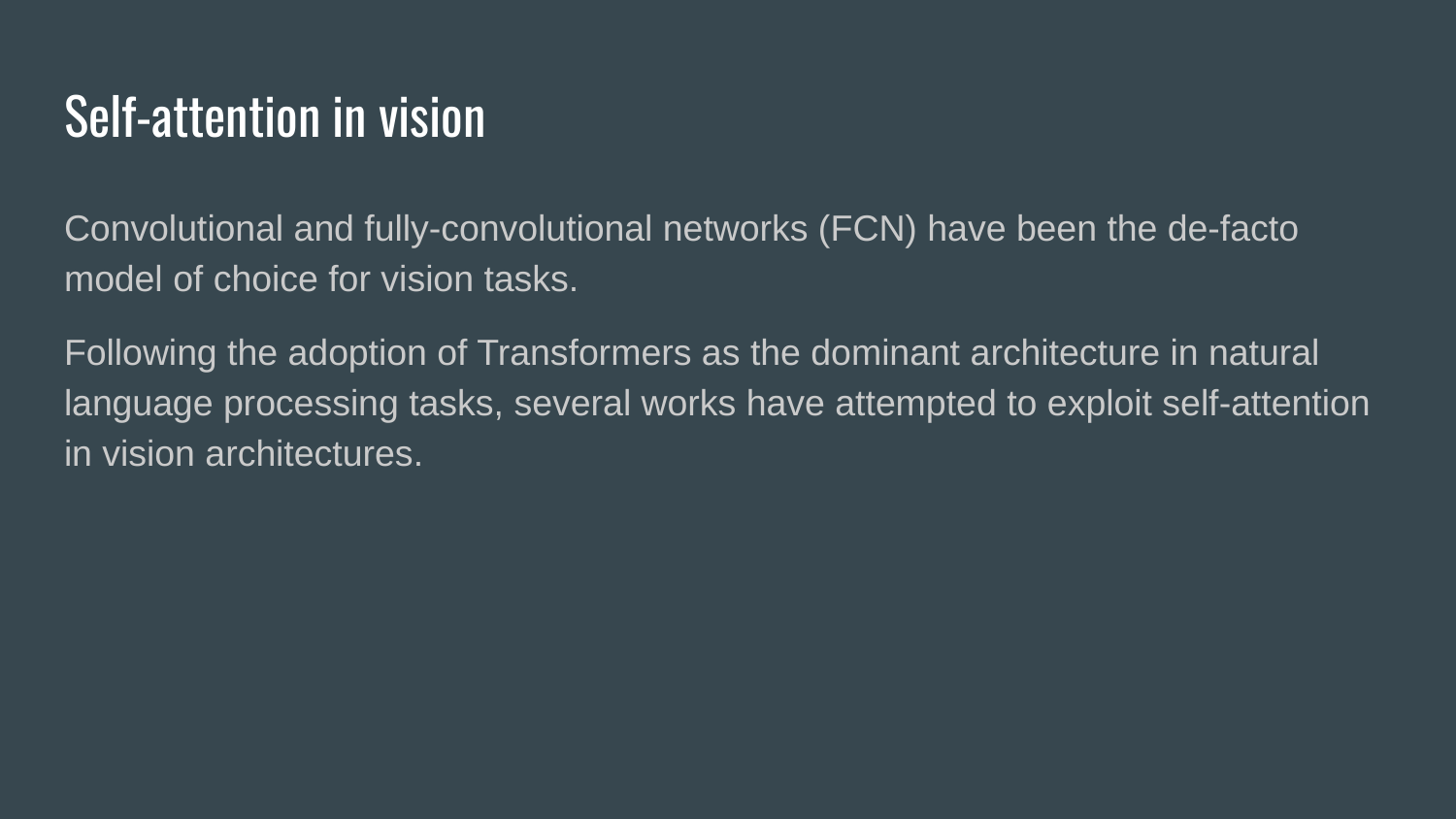

# Self-attention in vision
Convolutional and fully-convolutional networks (FCN) have been the de-facto model of choice for vision tasks.
Following the adoption of Transformers as the dominant architecture in natural language processing tasks, several works have attempted to exploit self-attention in vision architectures.